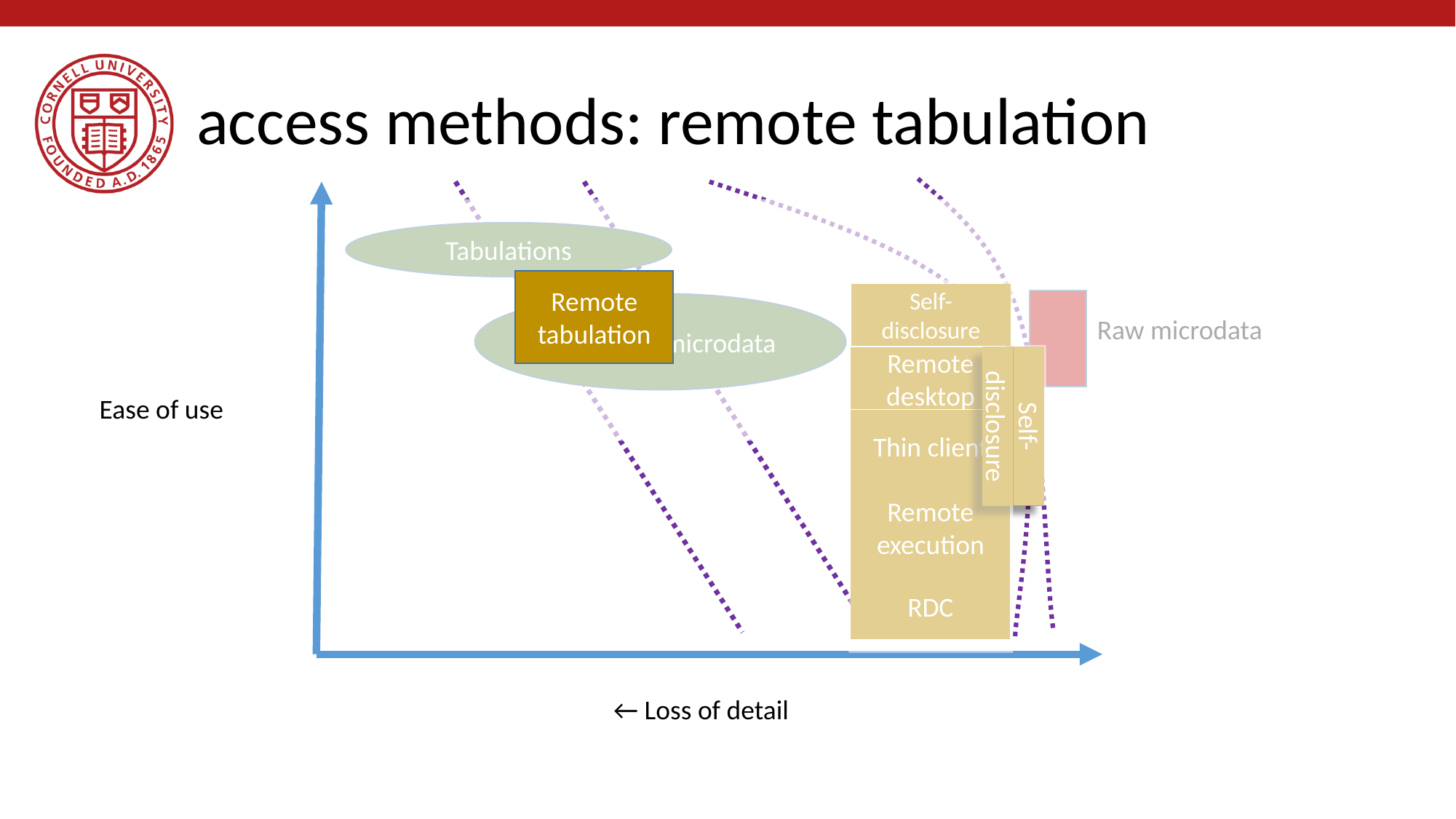

# access methods: remote tabulation

Ease of use

← Loss of detail

Tabulations

Tabulations
Remote tabulation

Public-use microdata
Self-disclosure

Raw microdata

Remote desktop
Self-disclosure
Thin client
Remote execution
RDC